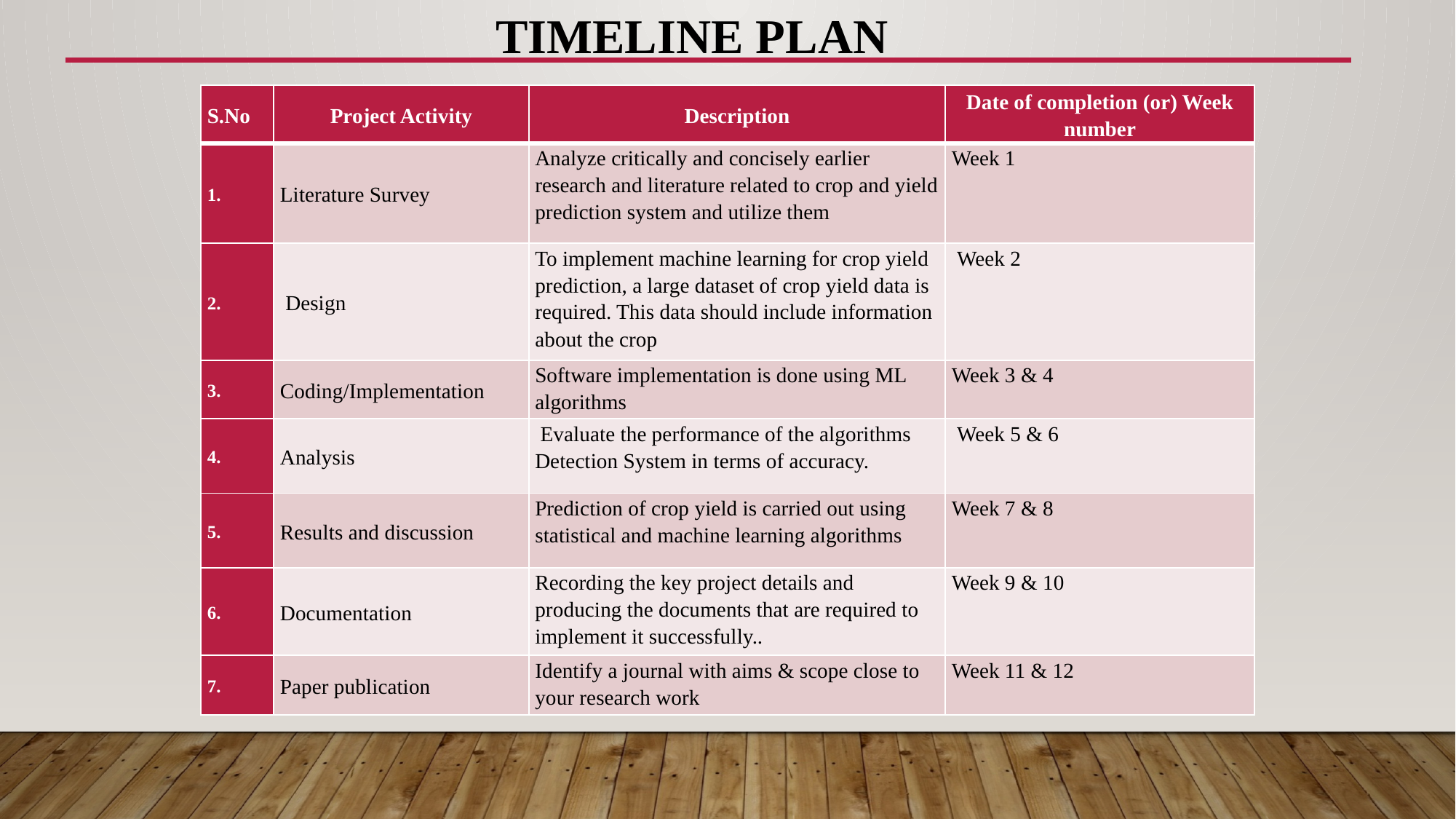

TIMELINE PLAN
| S.No | Project Activity | Description | Date of completion (or) Week number |
| --- | --- | --- | --- |
| 1. | Literature Survey | Analyze critically and concisely earlier research and literature related to crop and yield prediction system and utilize them | Week 1 |
| 2. | Design | To implement machine learning for crop yield prediction, a large dataset of crop yield data is required. This data should include information about the crop | Week 2 |
| 3. | Coding/Implementation | Software implementation is done using ML algorithms | Week 3 & 4 |
| 4. | Analysis | Evaluate the performance of the algorithms Detection System in terms of accuracy. | Week 5 & 6 |
| 5. | Results and discussion | Prediction of crop yield is carried out using statistical and machine learning algorithms | Week 7 & 8 |
| 6. | Documentation | Recording the key project details and producing the documents that are required to implement it successfully.. | Week 9 & 10 |
| 7. | Paper publication | Identify a journal with aims & scope close to your research work | Week 11 & 12 |